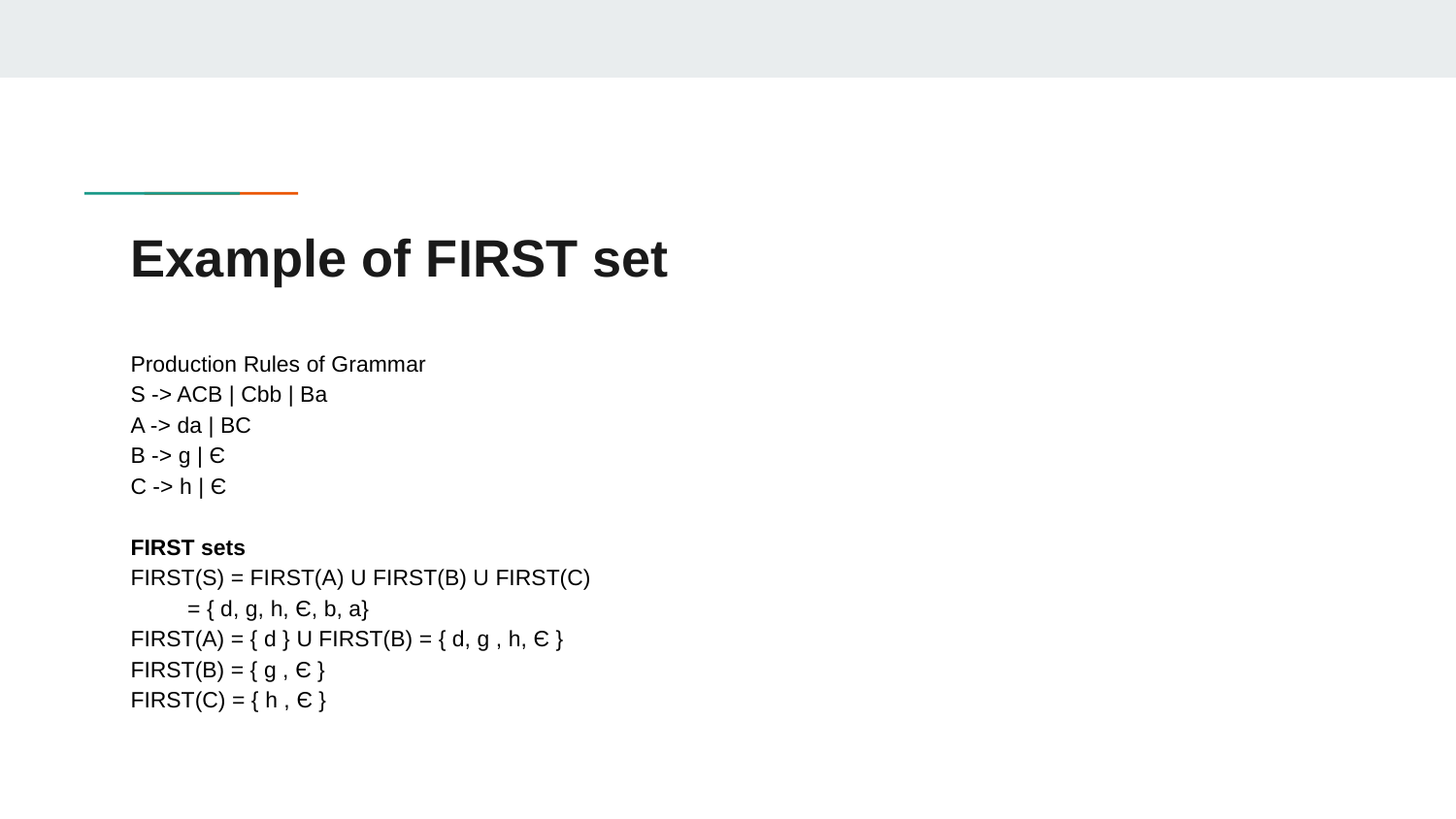

# Example of FIRST set
Production Rules of Grammar
S -> ACB | Cbb | Ba
A -> da | BC
B -> g | Є
C -> h | Є

FIRST sets
FIRST(S) = FIRST(A) U FIRST(B) U FIRST(C)
         = { d, g, h, Є, b, a}
FIRST(A) = { d } U FIRST(B) = { d, g , h, Є }
FIRST(B) = { g , Є }
FIRST(C) = { h , Є }